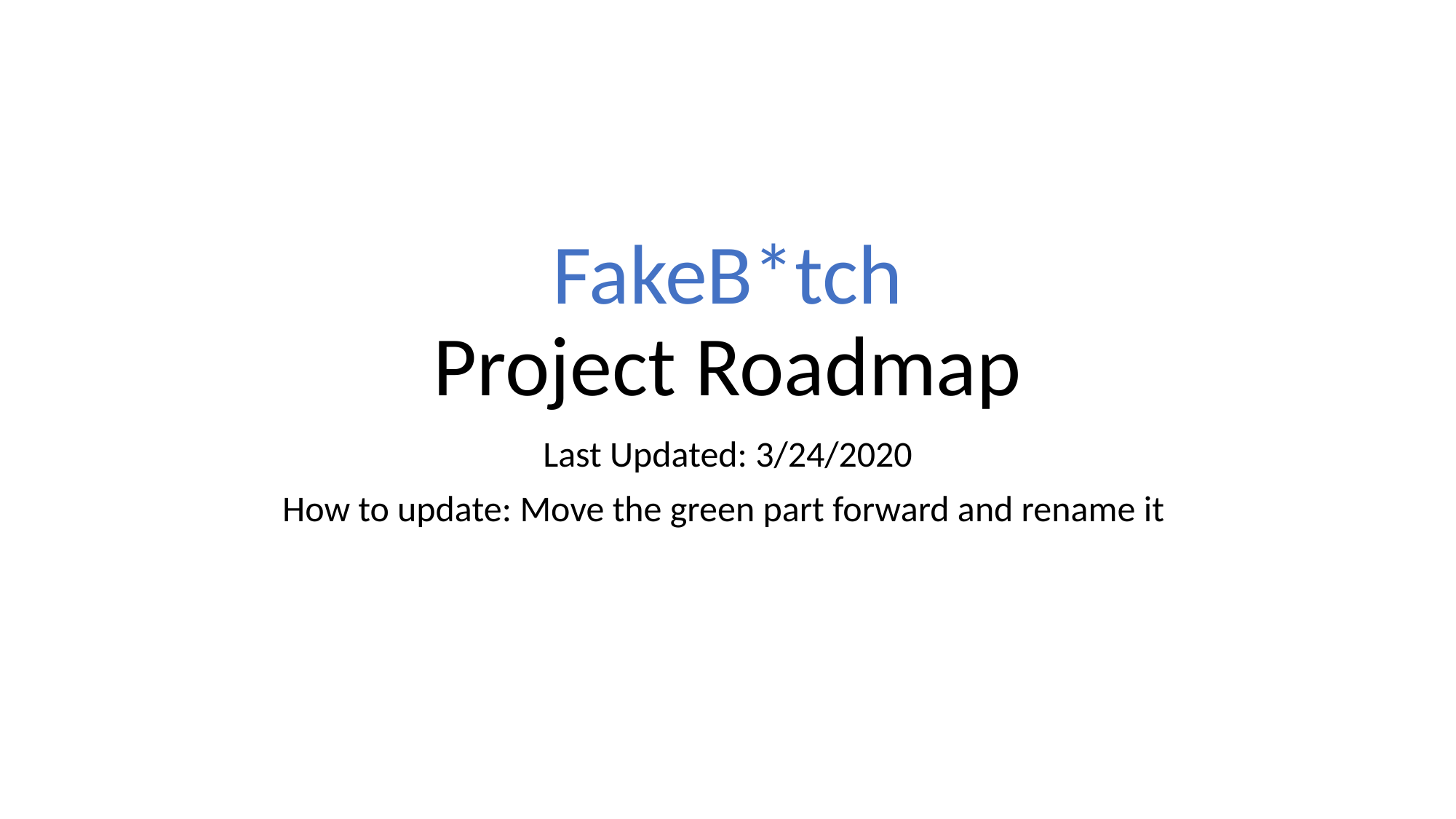

# FakeB*tch Project Roadmap
Last Updated: 3/24/2020
How to update: Move the green part forward and rename it